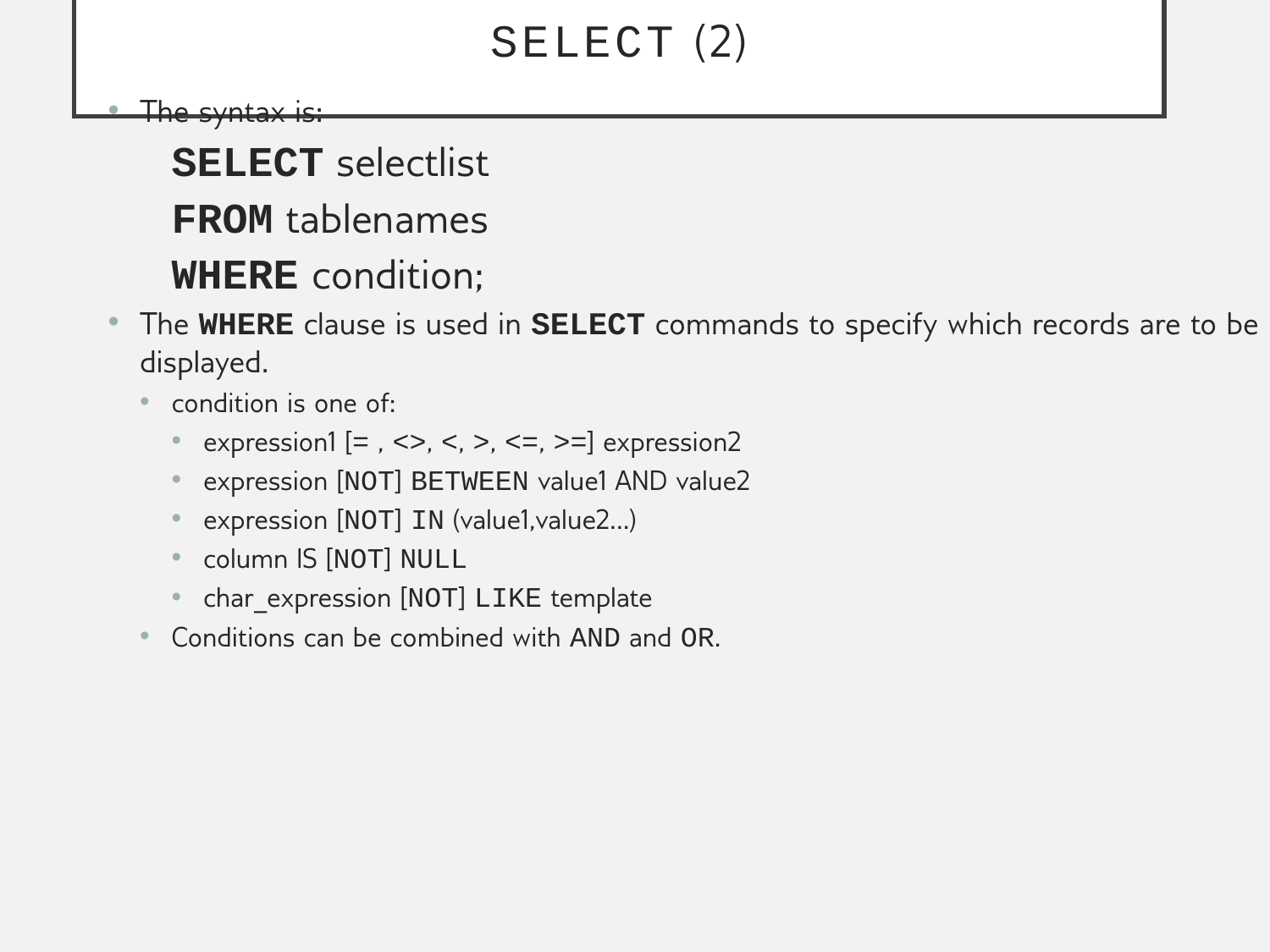

# SELECT (2)
The syntax is:
SELECT selectlist
FROM tablenames
WHERE condition;
The WHERE clause is used in SELECT commands to specify which records are to be displayed.
condition is one of:
expression1 [= , <>, <, >, <=, >=] expression2
expression [NOT] BETWEEN value1 AND value2
expression [NOT] IN (value1,value2...)
column IS [NOT] NULL
char_expression [NOT] LIKE template
Conditions can be combined with AND and OR.